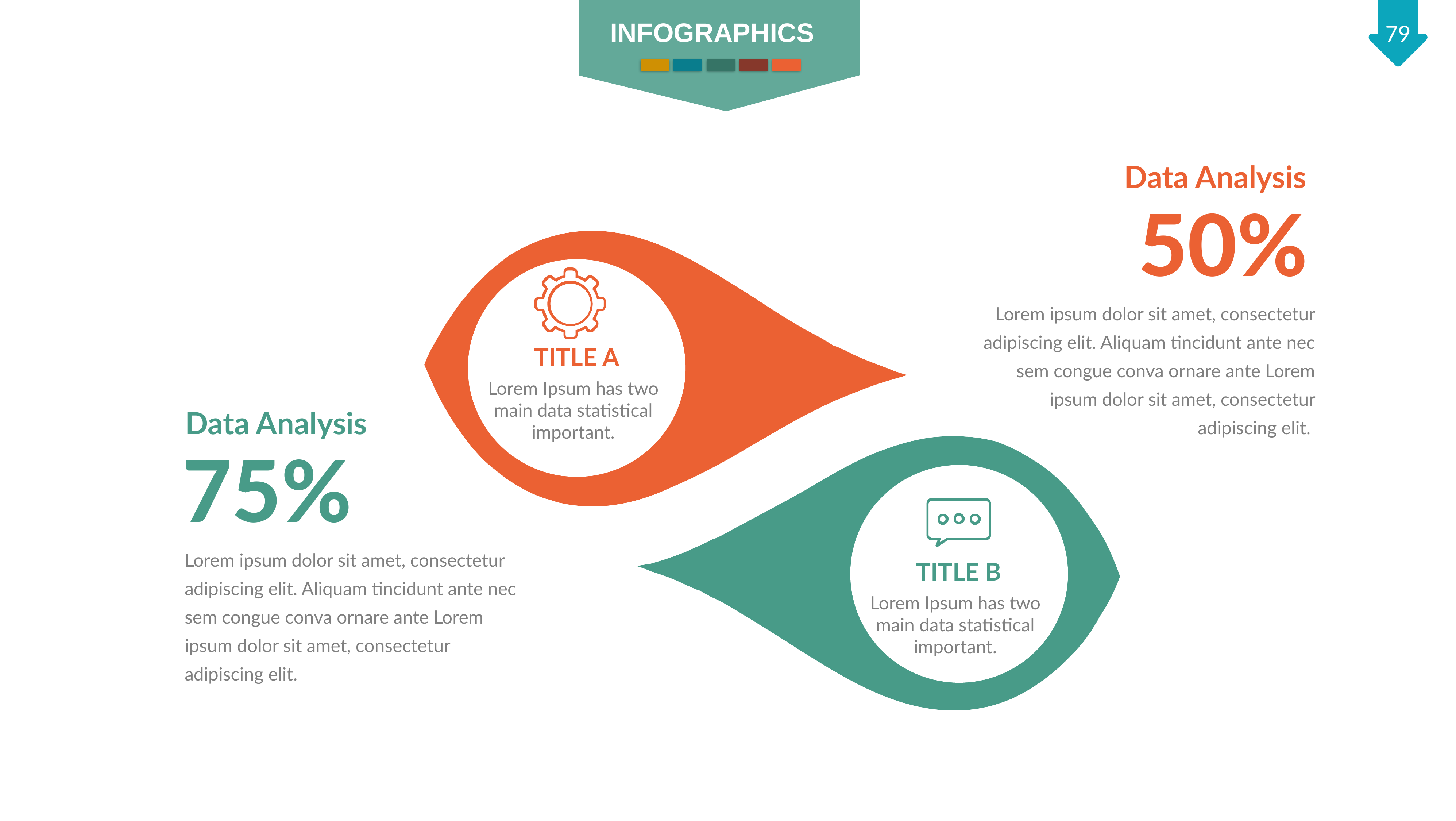

INFOGRAPHICS

Data Analysis
50%

TITLE A
Lorem Ipsum has two main data statistical important.
Lorem ipsum dolor sit amet, consectetur adipiscing elit. Aliquam tincidunt ante nec sem congue conva ornare ante Lorem ipsum dolor sit amet, consectetur adipiscing elit.
Data Analysis
75%

TITLE B
Lorem Ipsum has two main data statistical important.
Lorem ipsum dolor sit amet, consectetur adipiscing elit. Aliquam tincidunt ante nec sem congue conva ornare ante Lorem ipsum dolor sit amet, consectetur adipiscing elit.